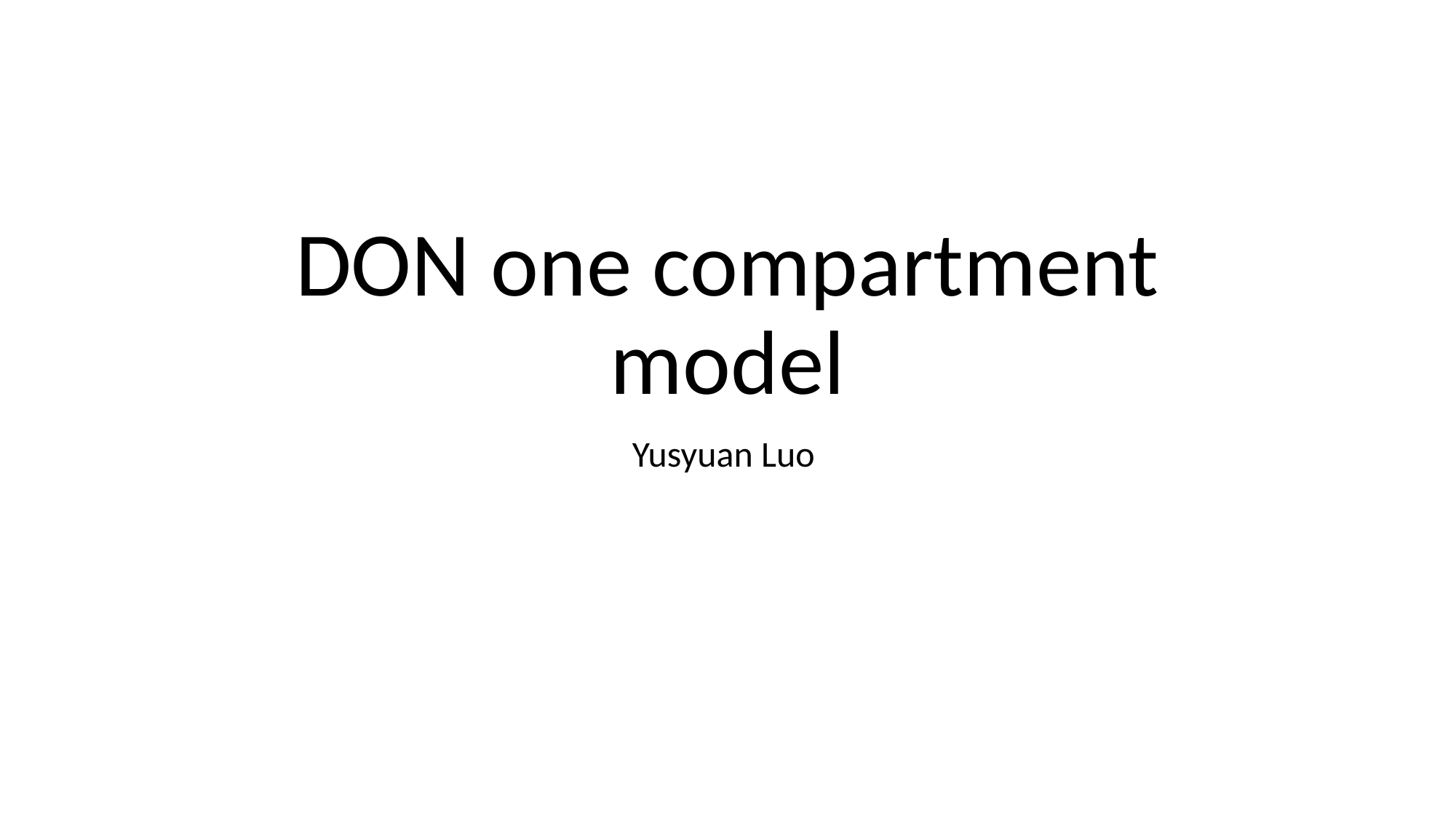

# DON one compartment model
Yusyuan Luo